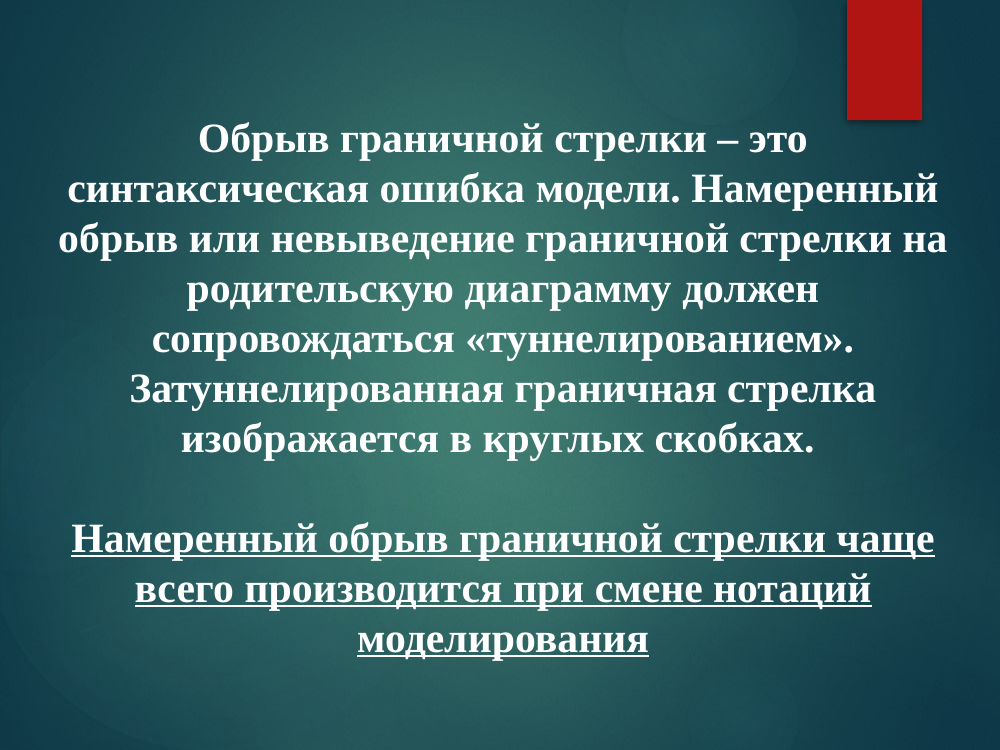

Обрыв граничной стрелки – это синтаксическая ошибка модели. Намеренный обрыв или невыведение граничной стрелки на родительскую диаграмму должен сопровождаться «туннелированием». Затуннелированная граничная стрелка изображается в круглых скобках.

Намеренный обрыв граничной стрелки чаще всего производится при смене нотаций моделирования